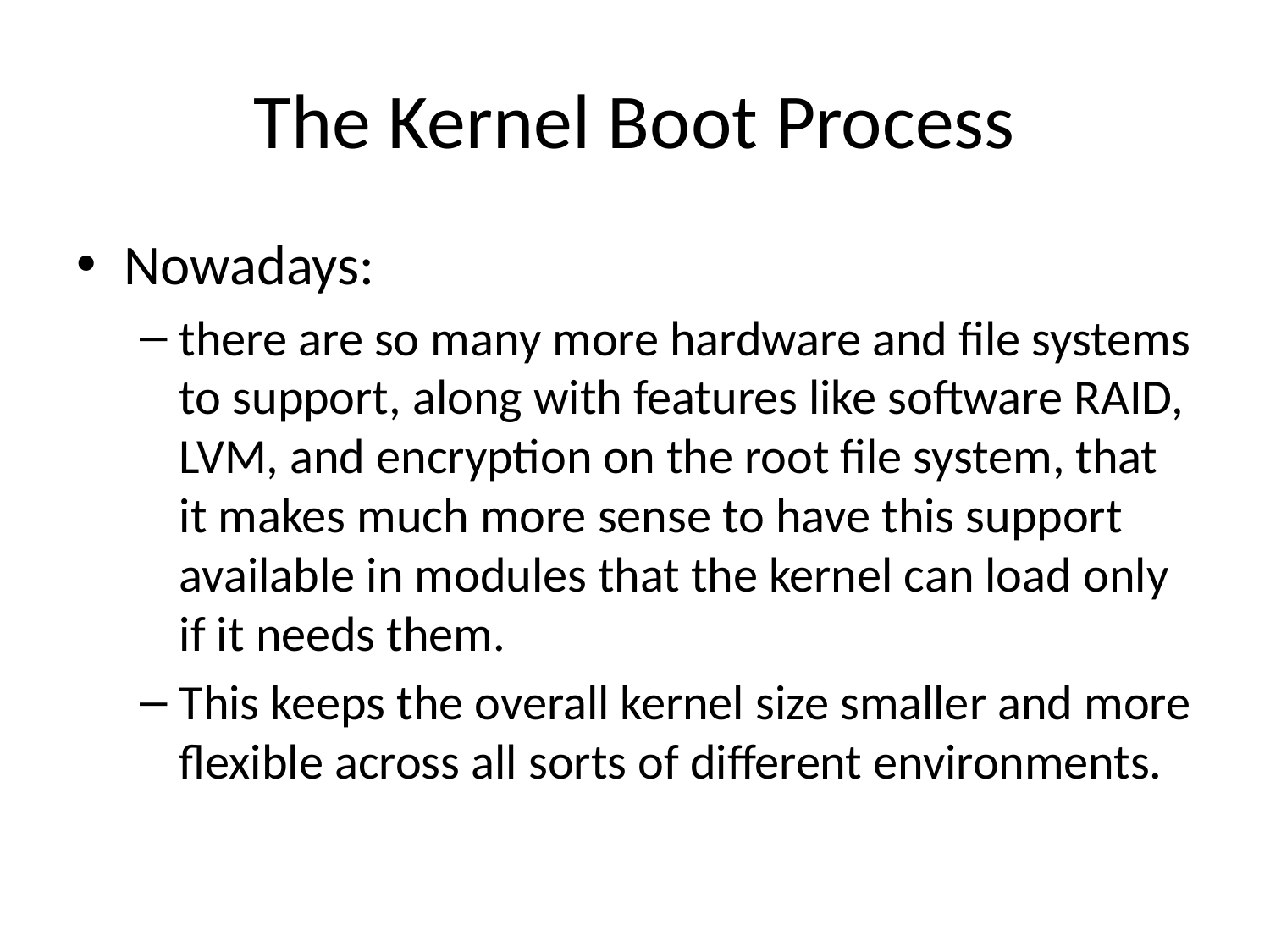

# The Kernel Boot Process
Nowadays:
there are so many more hardware and file systems to support, along with features like software RAID, LVM, and encryption on the root file system, that it makes much more sense to have this support available in modules that the kernel can load only if it needs them.
This keeps the overall kernel size smaller and more flexible across all sorts of different environments.